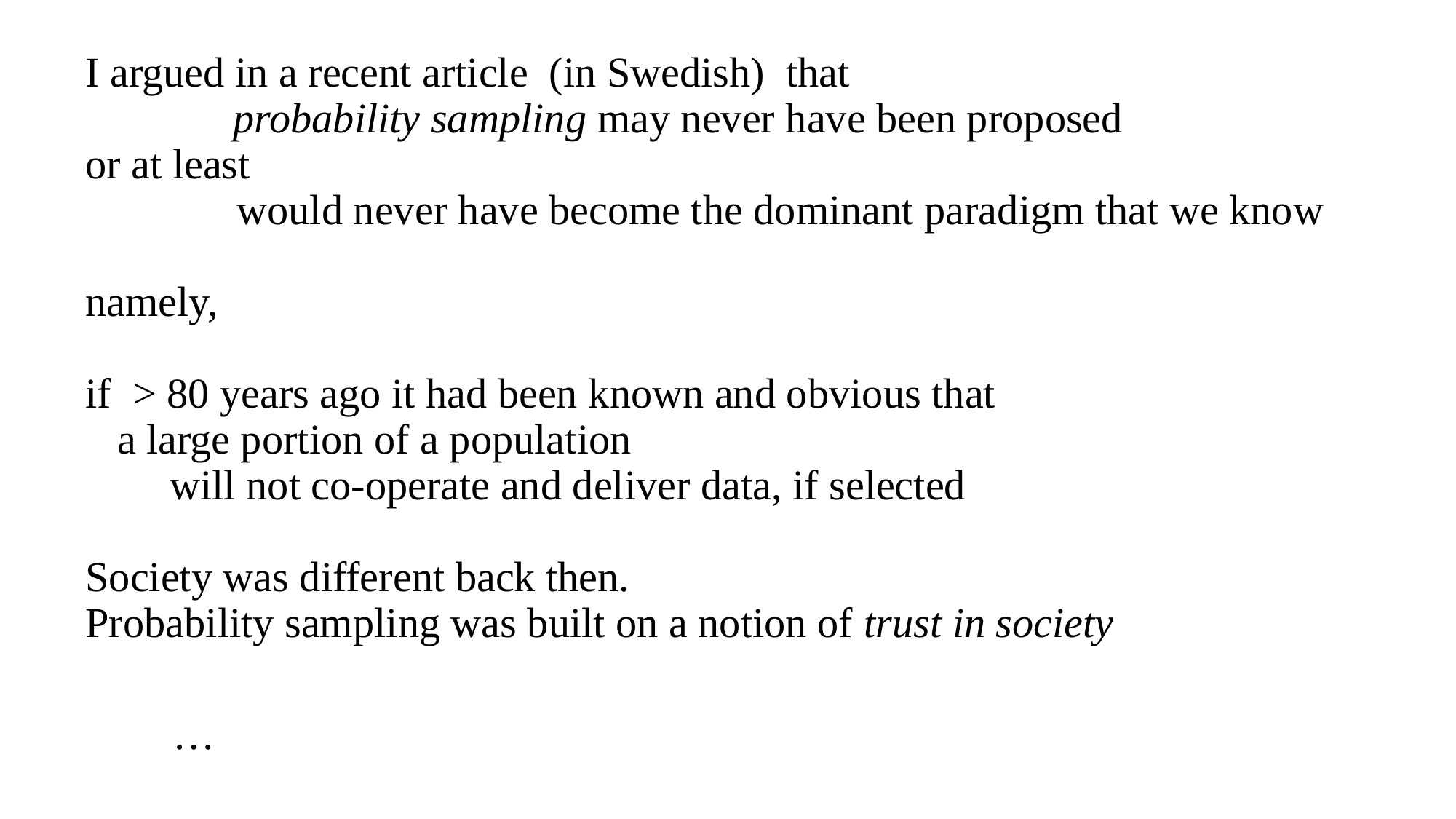

# I argued in a recent article  (in Swedish)  that probability sampling may never have been proposed or at least would never have become the dominant paradigm that we know namely, if  > 80 years ago it had been known and obvious that a large portion of a population will not co-operate and deliver data, if selected Society was different back then. Probability sampling was built on a notion of trust in society
…